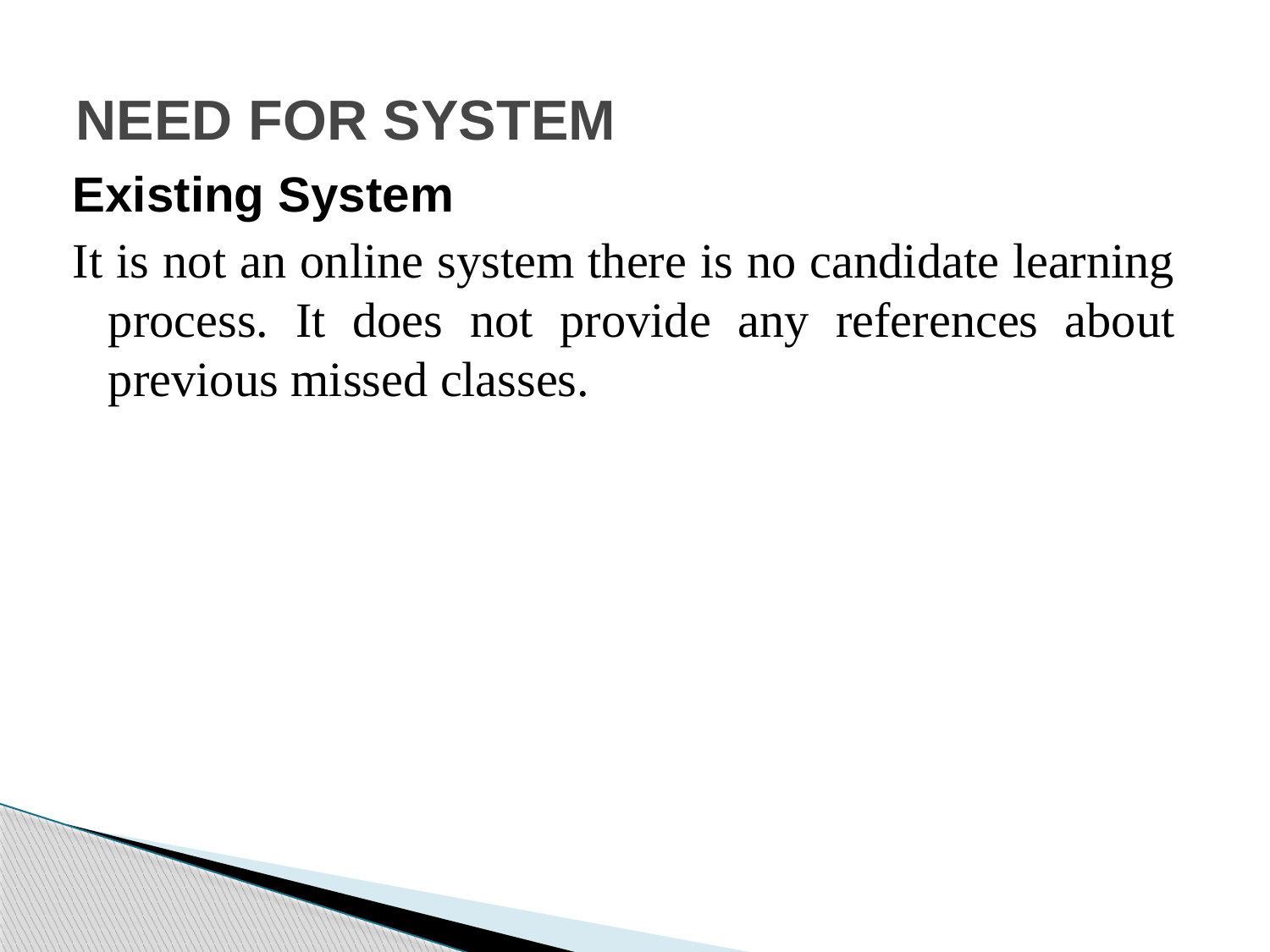

# NEED FOR SYSTEM
Existing System
It is not an online system there is no candidate learning process. It does not provide any references about previous missed classes.